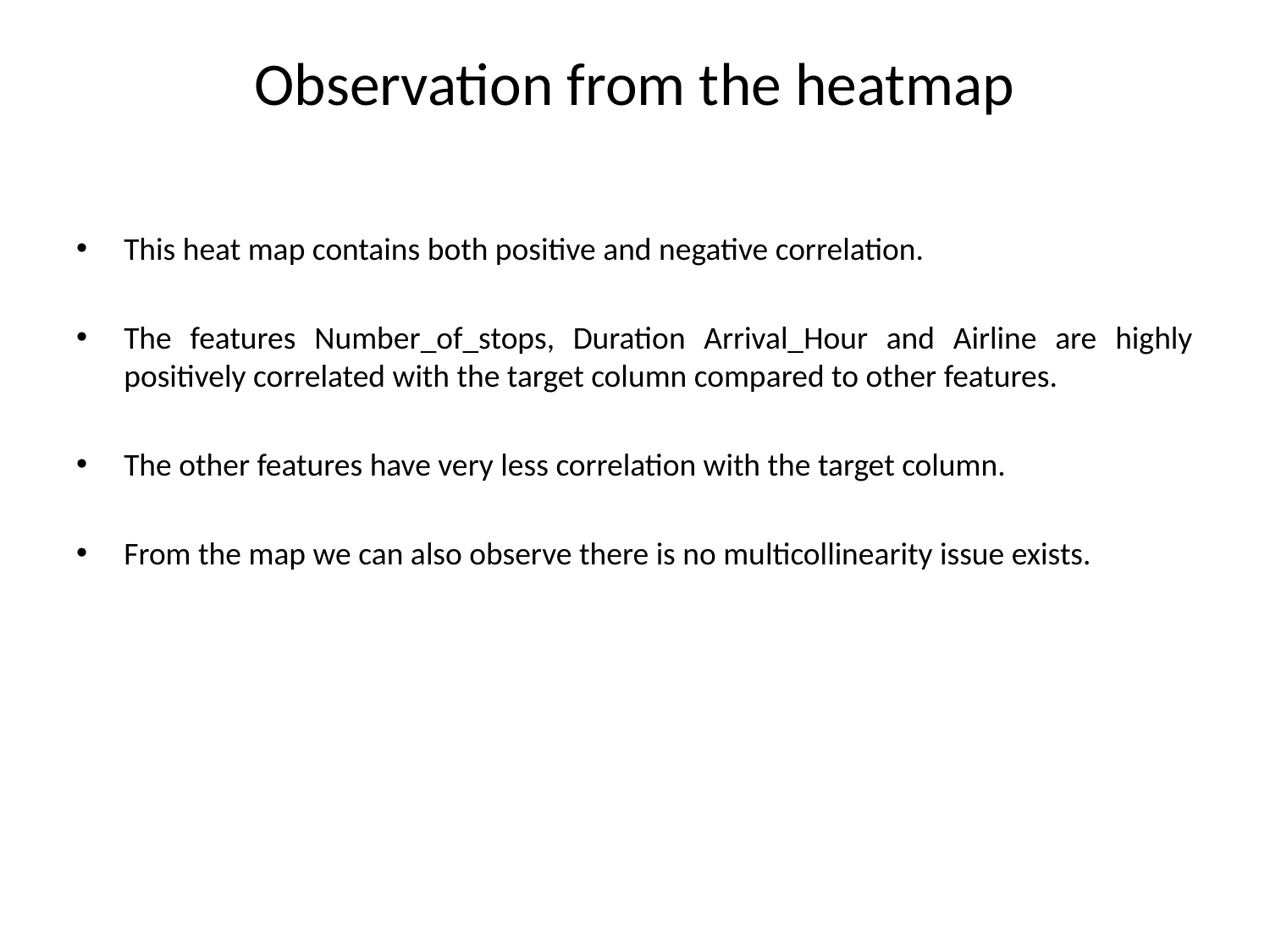

# Observation from the heatmap
This heat map contains both positive and negative correlation.

The features Number_of_stops, Duration Arrival_Hour and Airline are highly positively correlated with the target column compared to other features.

The other features have very less correlation with the target column.

From the map we can also observe there is no multicollinearity issue exists.